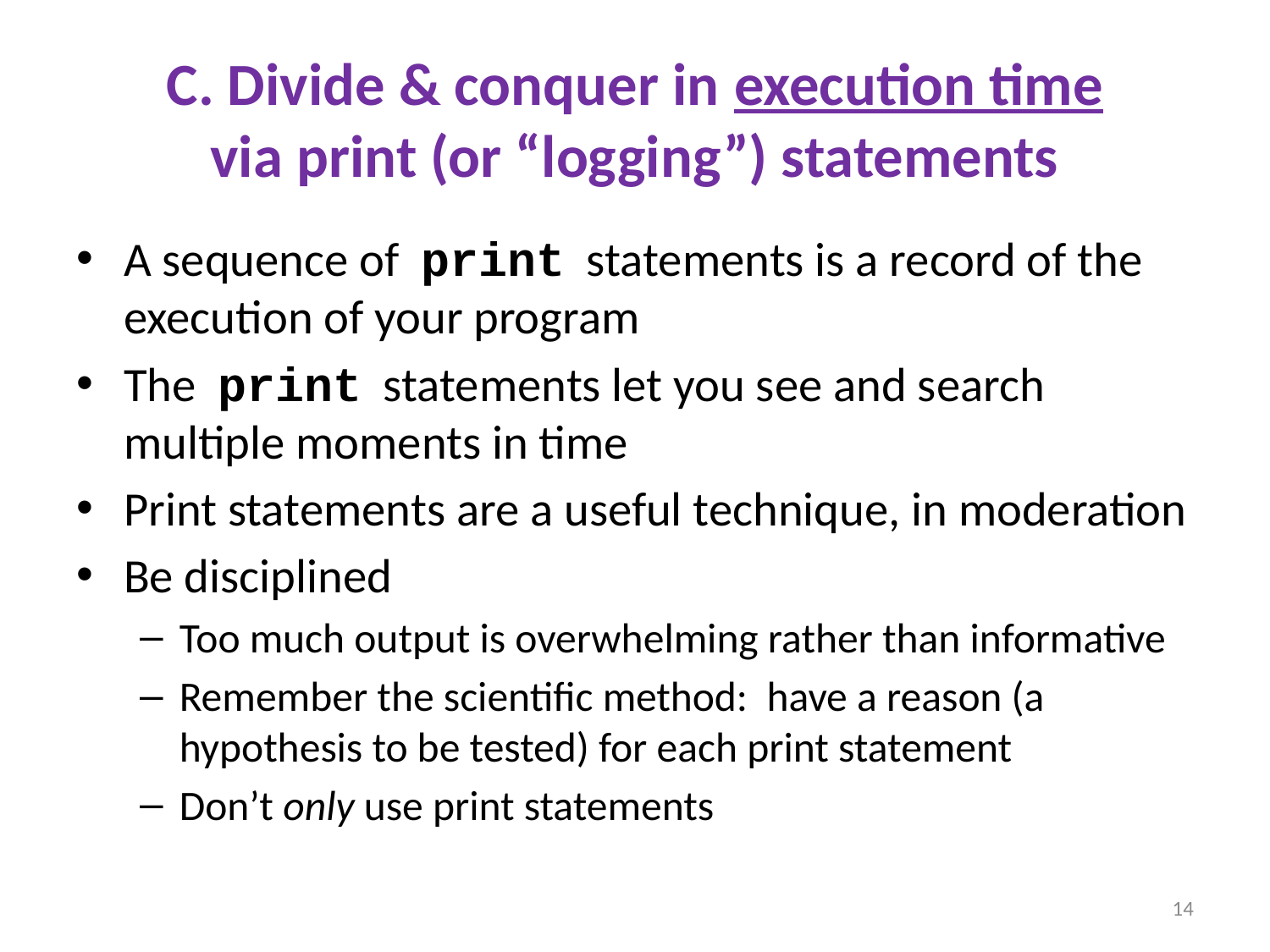

# C. Divide & conquer in execution time via print (or “logging”) statements
A sequence of  print  statements is a record of the execution of your program
The  print  statements let you see and search multiple moments in time
Print statements are a useful technique, in moderation
Be disciplined
Too much output is overwhelming rather than informative
Remember the scientific method:  have a reason (a hypothesis to be tested) for each print statement
Don’t only use print statements
14